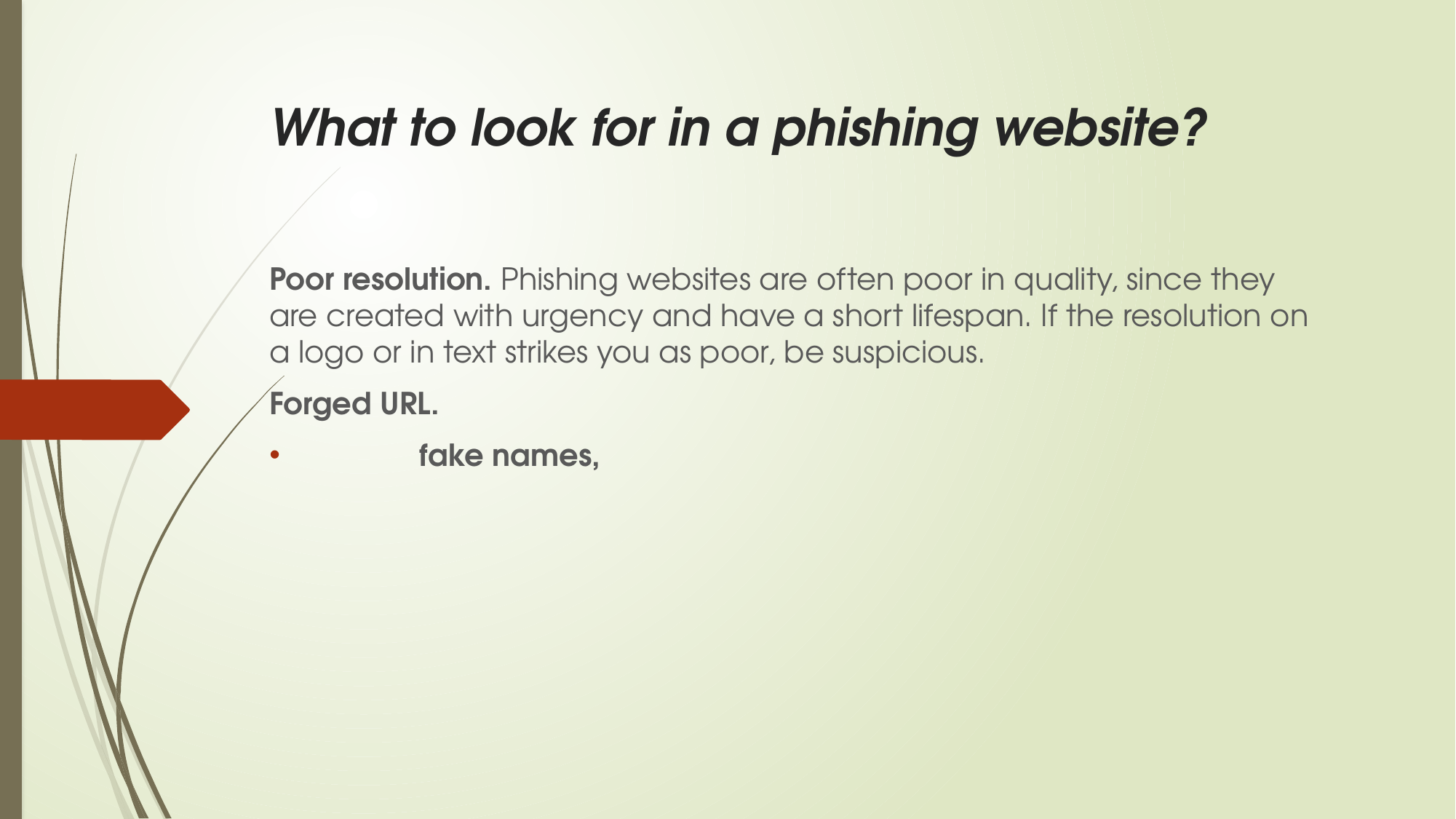

# What to look for in a phishing website?
Poor resolution. Phishing websites are often poor in quality, since they are created with urgency and have a short lifespan. If the resolution on a logo or in text strikes you as poor, be suspicious.
Forged URL.
	fake names,